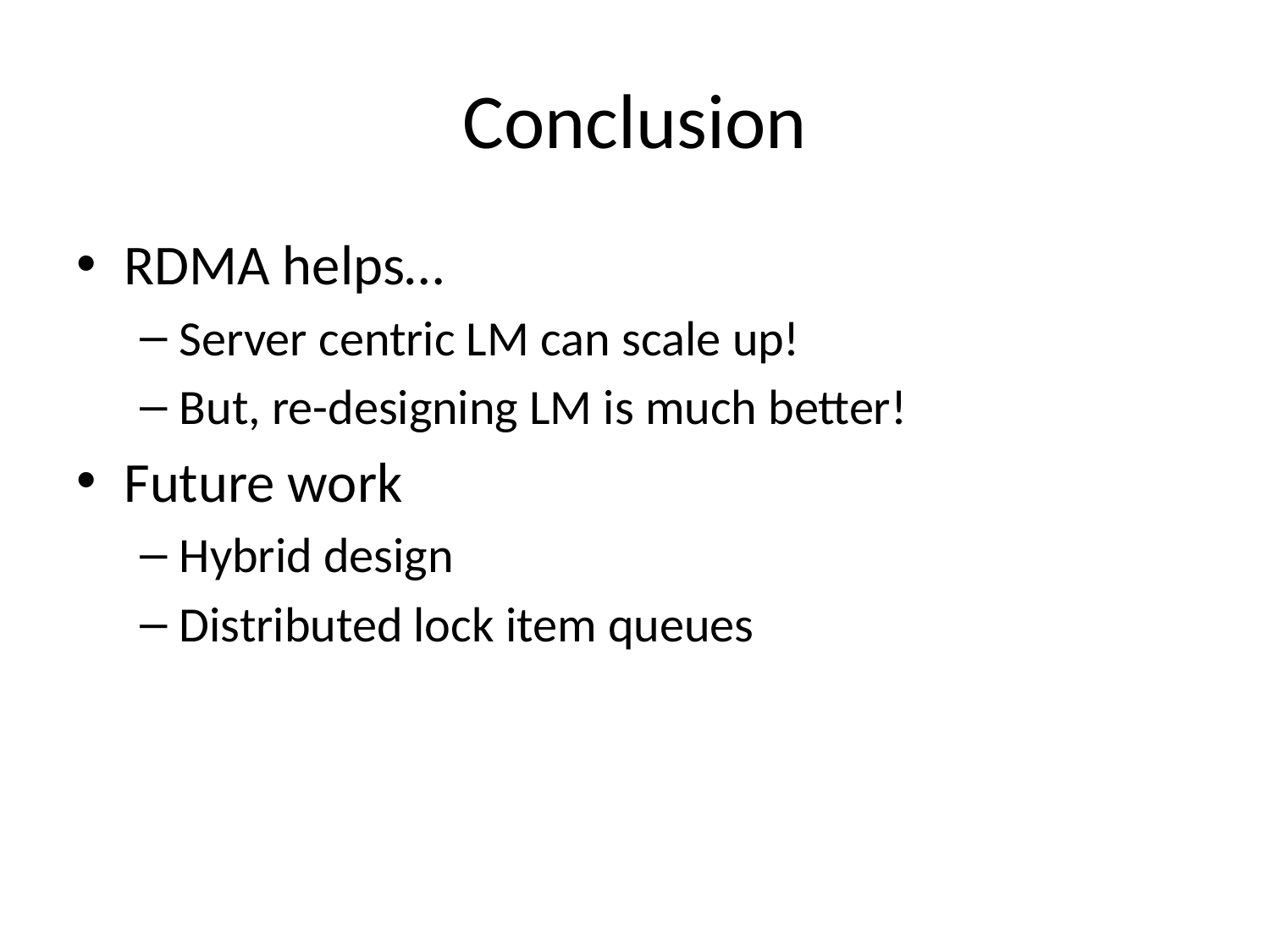

# Conclusion
RDMA helps…
Server centric LM can scale up!
But, re-designing LM is much better!
Future work
Hybrid design
Distributed lock item queues